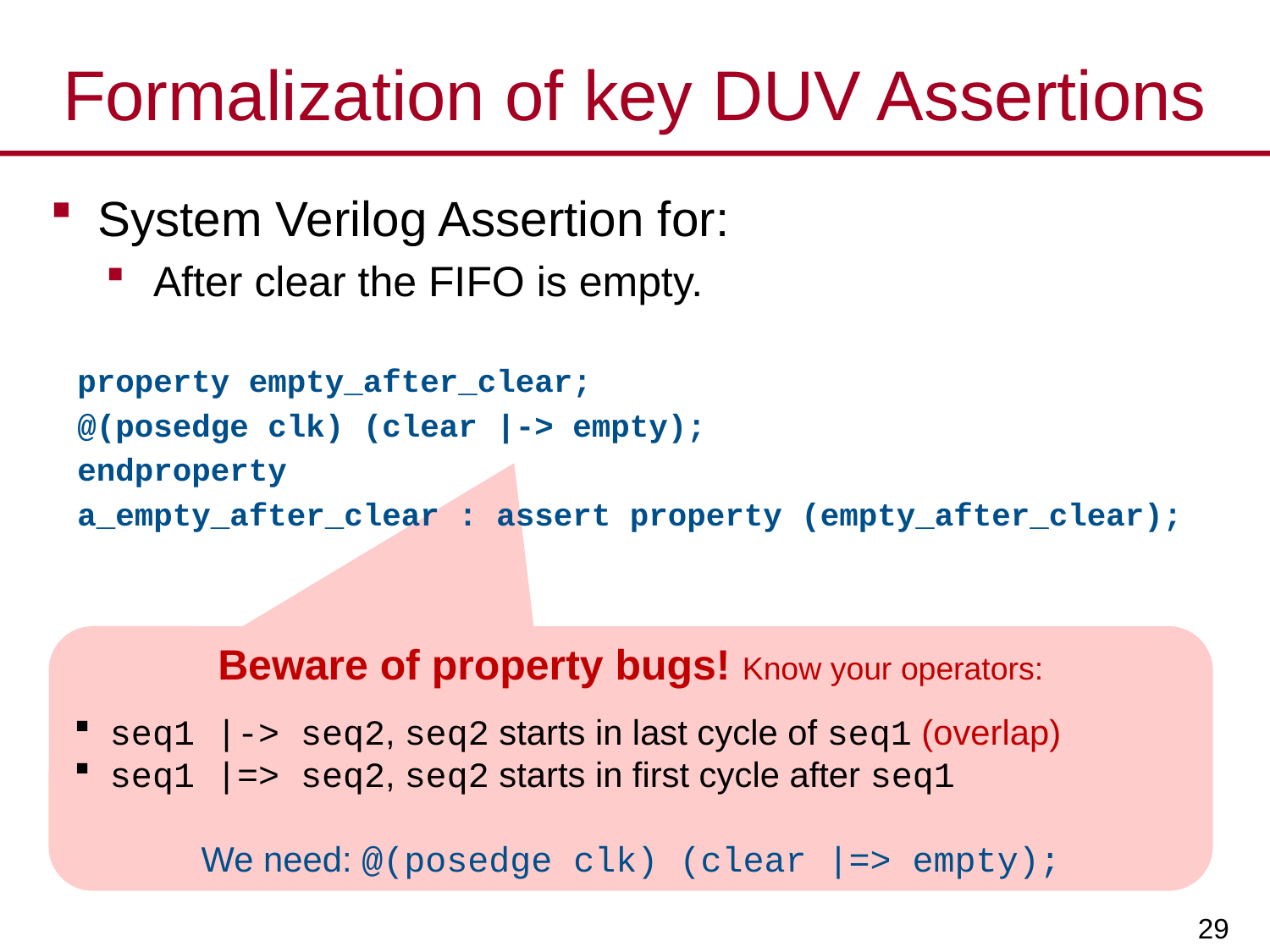

# Formalization of key DUV Assertions
System Verilog Assertion for:
After clear the FIFO is empty.

property empty_after_clear;
@(posedge clk) (clear |-> empty);
endproperty
a_empty_after_clear : assert property (empty_after_clear);
Beware of property bugs! Know your operators:

  seq1 |-> seq2, seq2 starts in last cycle of seq1 (overlap)
  seq1 |=> seq2, seq2 starts in first cycle after seq1

	We need: @(posedge clk) (clear |=> empty);